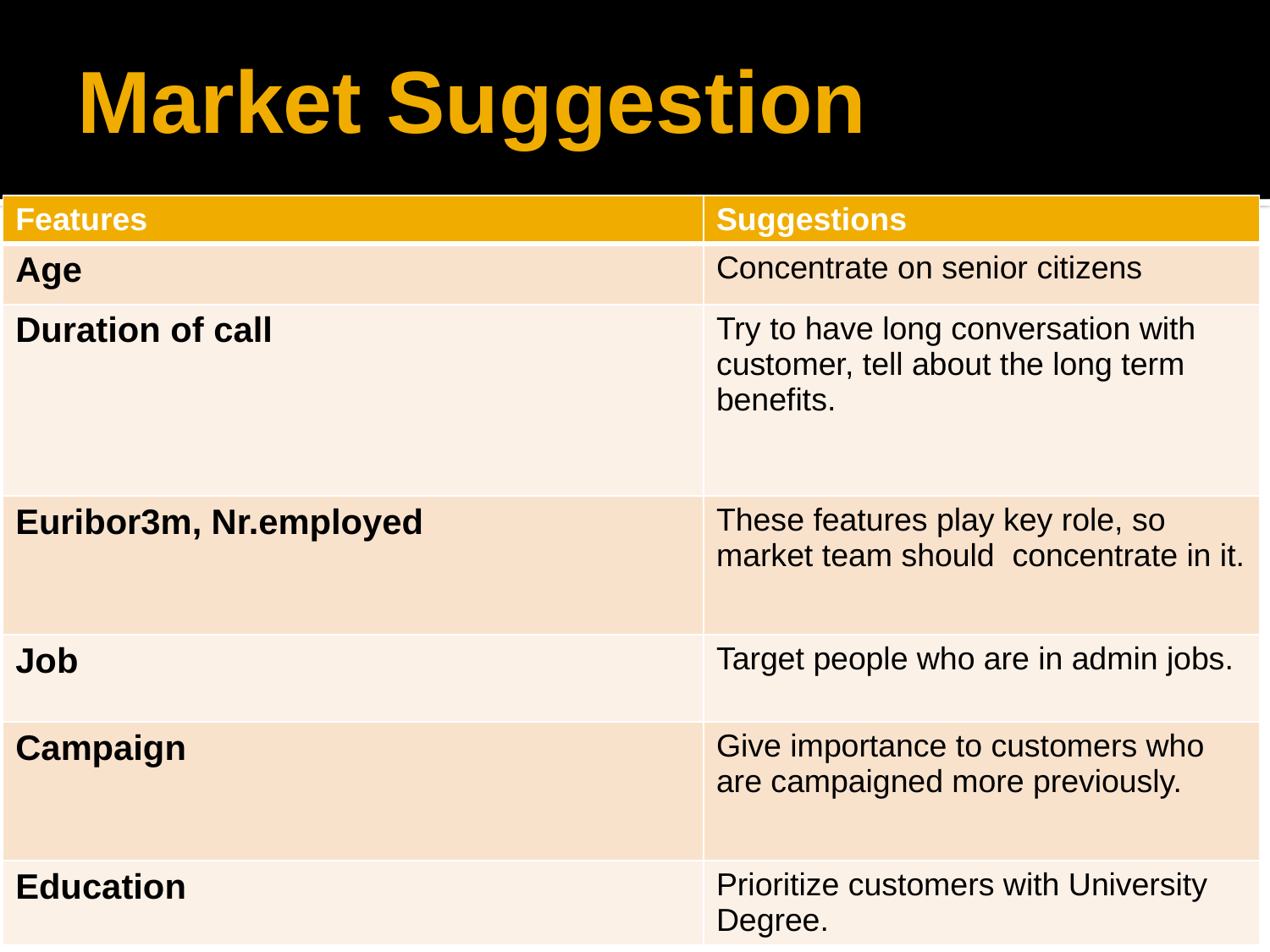

# Market Suggestion
| Features | Suggestions |
| --- | --- |
| Age | Concentrate on senior citizens |
| Duration of call | Try to have long conversation with customer, tell about the long term benefits. |
| Euribor3m, Nr.employed | These features play key role, so market team should concentrate in it. |
| Job | Target people who are in admin jobs. |
| Campaign | Give importance to customers who are campaigned more previously. |
| Education | Prioritize customers with University Degree. |